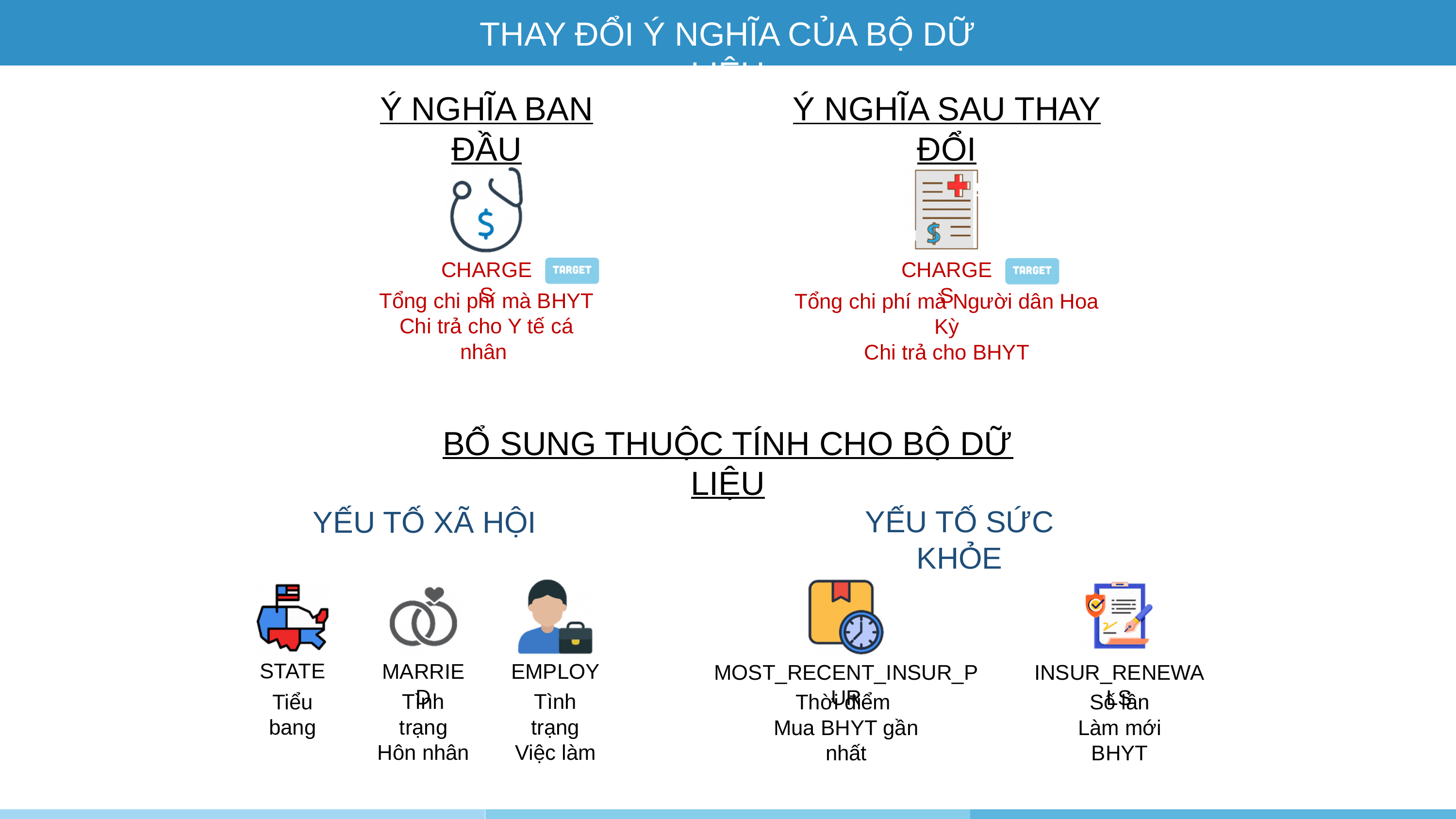

THAY ĐỔI Ý NGHĨA CỦA BỘ DỮ LIỆU
Ý NGHĨA BAN ĐẦU
Ý NGHĨA SAU THAY ĐỔI

CHARGES
CHARGES

Tổng chi phí mà BHYT
Chi trả cho Y tế cá nhân
Tổng chi phí mà Người dân Hoa Kỳ
Chi trả cho BHYT
BỔ SUNG THUỘC TÍNH CHO BỘ DỮ LIỆU
YẾU TỐ SỨC KHỎE
YẾU TỐ XÃ HỘI

STATE
EMPLOY
MARRIED
MOST_RECENT_INSUR_PUR
INSUR_RENEWALS
Tình trạng
Hôn nhân
Tình trạng
Việc làm
Tiểu bang
Thời điểm
Mua BHYT gần nhất
Số lần
Làm mới BHYT